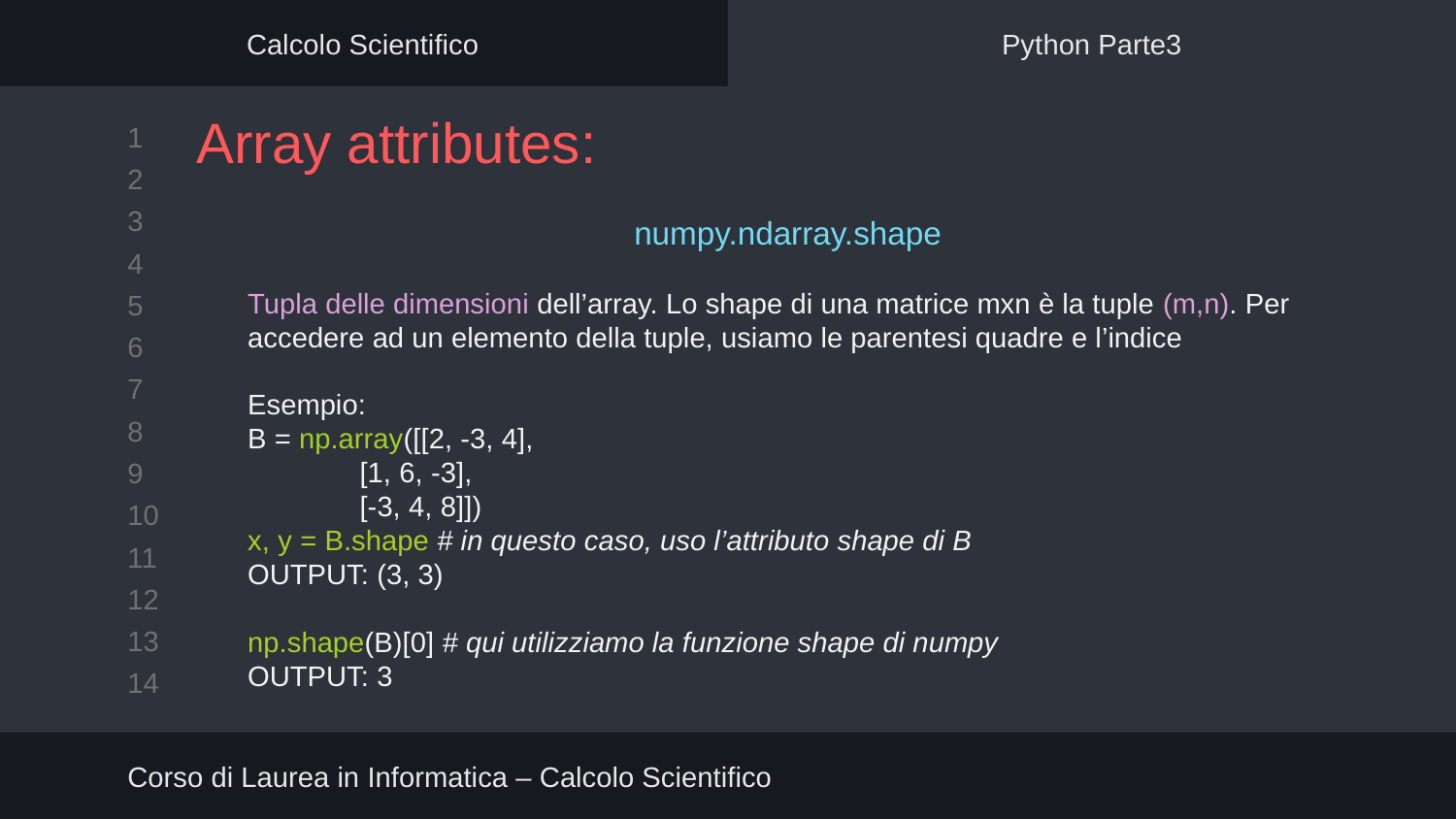

Calcolo Scientifico
Python Parte3
# Array attributes:
numpy.ndarray.shape

Tupla delle dimensioni dell’array. Lo shape di una matrice mxn è la tuple (m,n). Per accedere ad un elemento della tuple, usiamo le parentesi quadre e l’indice

Esempio:
B = np.array([[2, -3, 4],
              [1, 6, -3],
              [-3, 4, 8]])
x, y = B.shape # in questo caso, uso l’attributo shape di B
OUTPUT: (3, 3)

np.shape(B)[0] # qui utilizziamo la funzione shape di numpy
OUTPUT: 3
Corso di Laurea in Informatica – Calcolo Scientifico